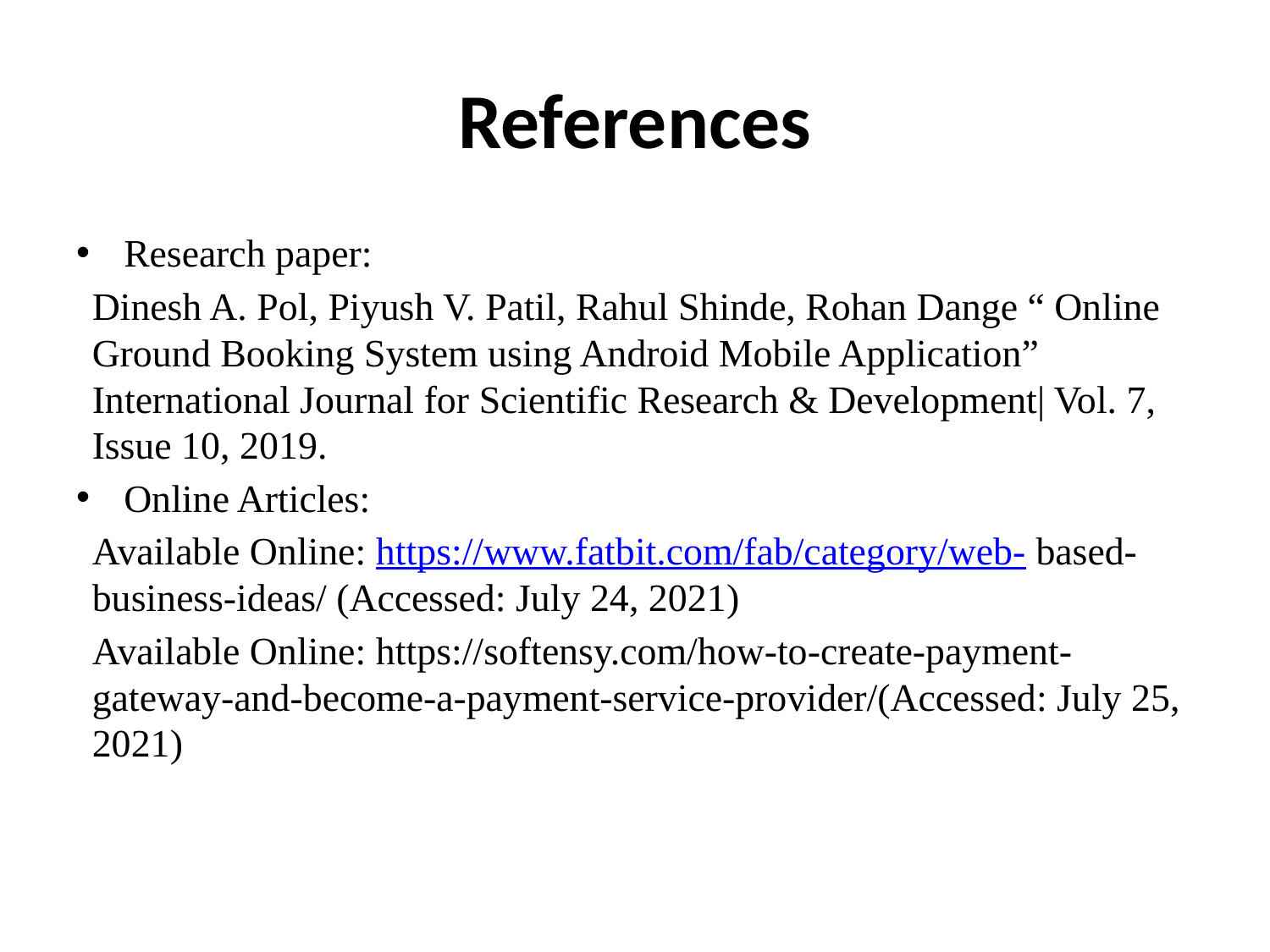

# References
Research paper:
Dinesh A. Pol, Piyush V. Patil, Rahul Shinde, Rohan Dange “ Online Ground Booking System using Android Mobile Application” International Journal for Scientific Research & Development| Vol. 7, Issue 10, 2019.
Online Articles:
Available Online: https://www.fatbit.com/fab/category/web- based- business-ideas/ (Accessed: July 24, 2021)
Available Online: https://softensy.com/how-to-create-payment-gateway-and-become-a-payment-service-provider/(Accessed: July 25, 2021)